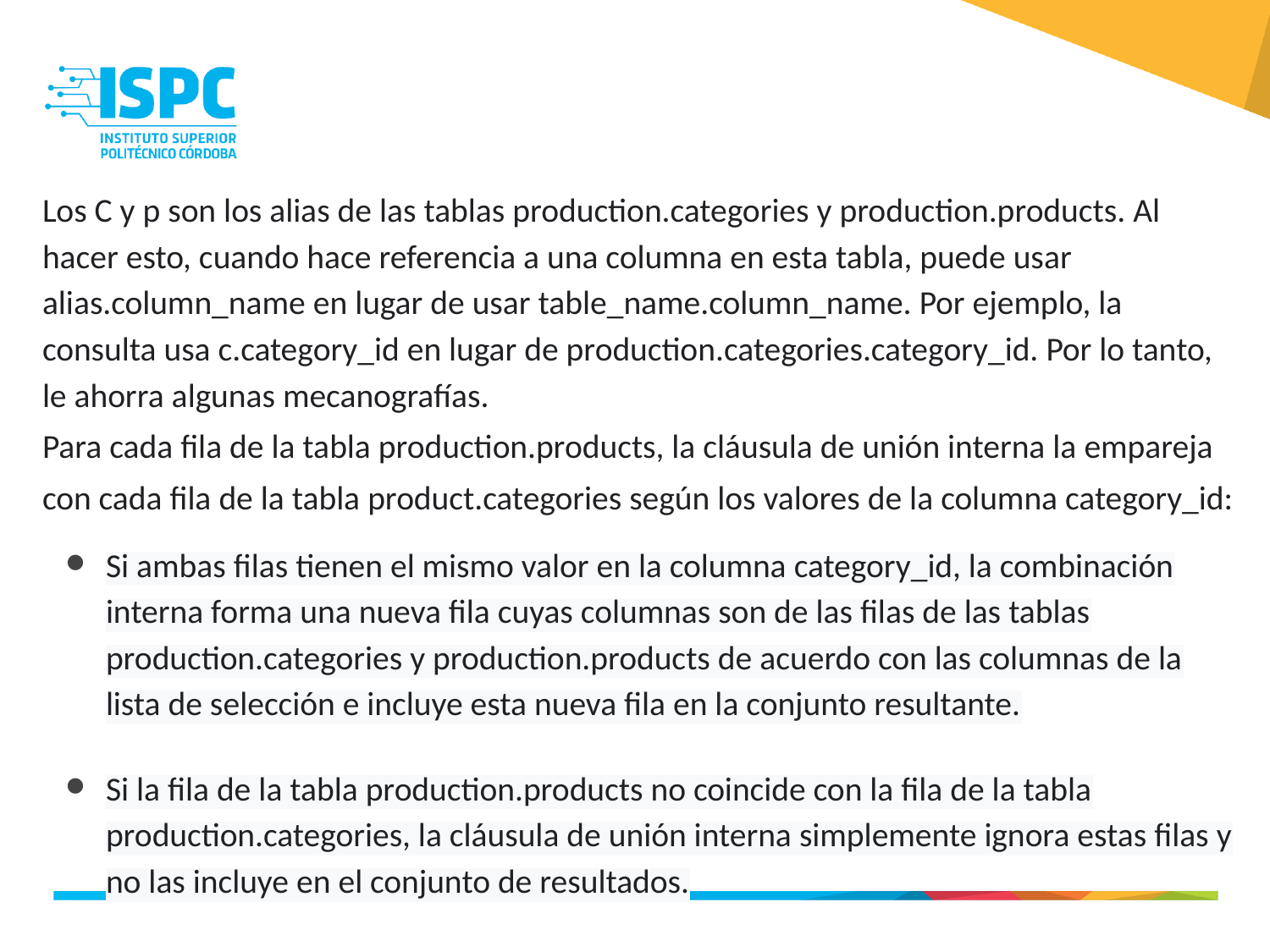

Los C y p son los alias de las tablas production.categories y production.products. Al hacer esto, cuando hace referencia a una columna en esta tabla, puede usar alias.column_name en lugar de usar table_name.column_name. Por ejemplo, la consulta usa c.category_id en lugar de production.categories.category_id. Por lo tanto, le ahorra algunas mecanografías.
Para cada fila de la tabla production.products, la cláusula de unión interna la empareja con cada fila de la tabla product.categories según los valores de la columna category_id:
Si ambas filas tienen el mismo valor en la columna category_id, la combinación interna forma una nueva fila cuyas columnas son de las filas de las tablas production.categories y production.products de acuerdo con las columnas de la lista de selección e incluye esta nueva fila en la conjunto resultante.

Si la fila de la tabla production.products no coincide con la fila de la tabla production.categories, la cláusula de unión interna simplemente ignora estas filas y no las incluye en el conjunto de resultados.